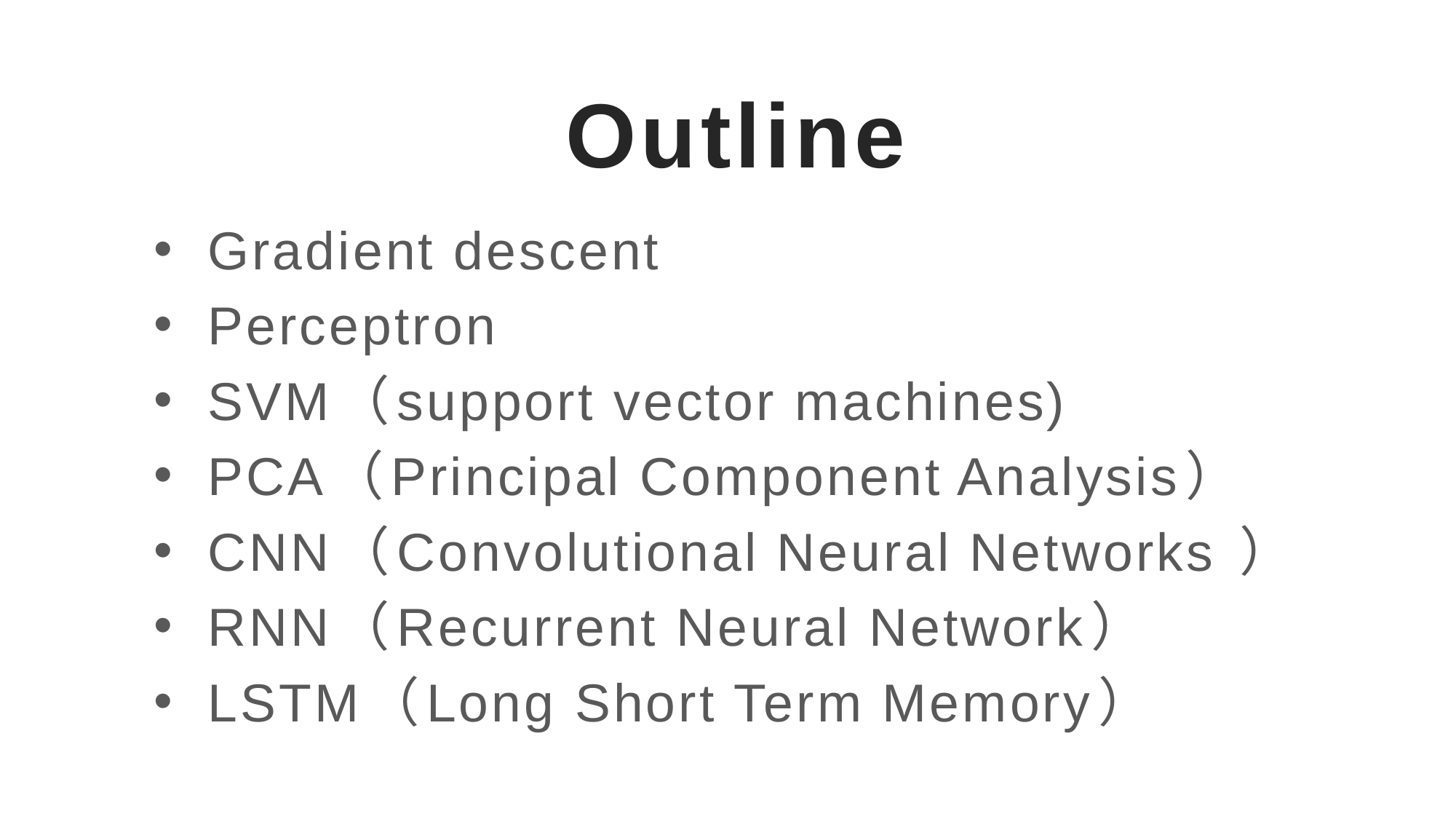

# Outline
Gradient descent
Perceptron
SVM（support vector machines)
PCA（Principal Component Analysis）
CNN（Convolutional Neural Networks ）
RNN（Recurrent Neural Network）
LSTM（Long Short Term Memory）